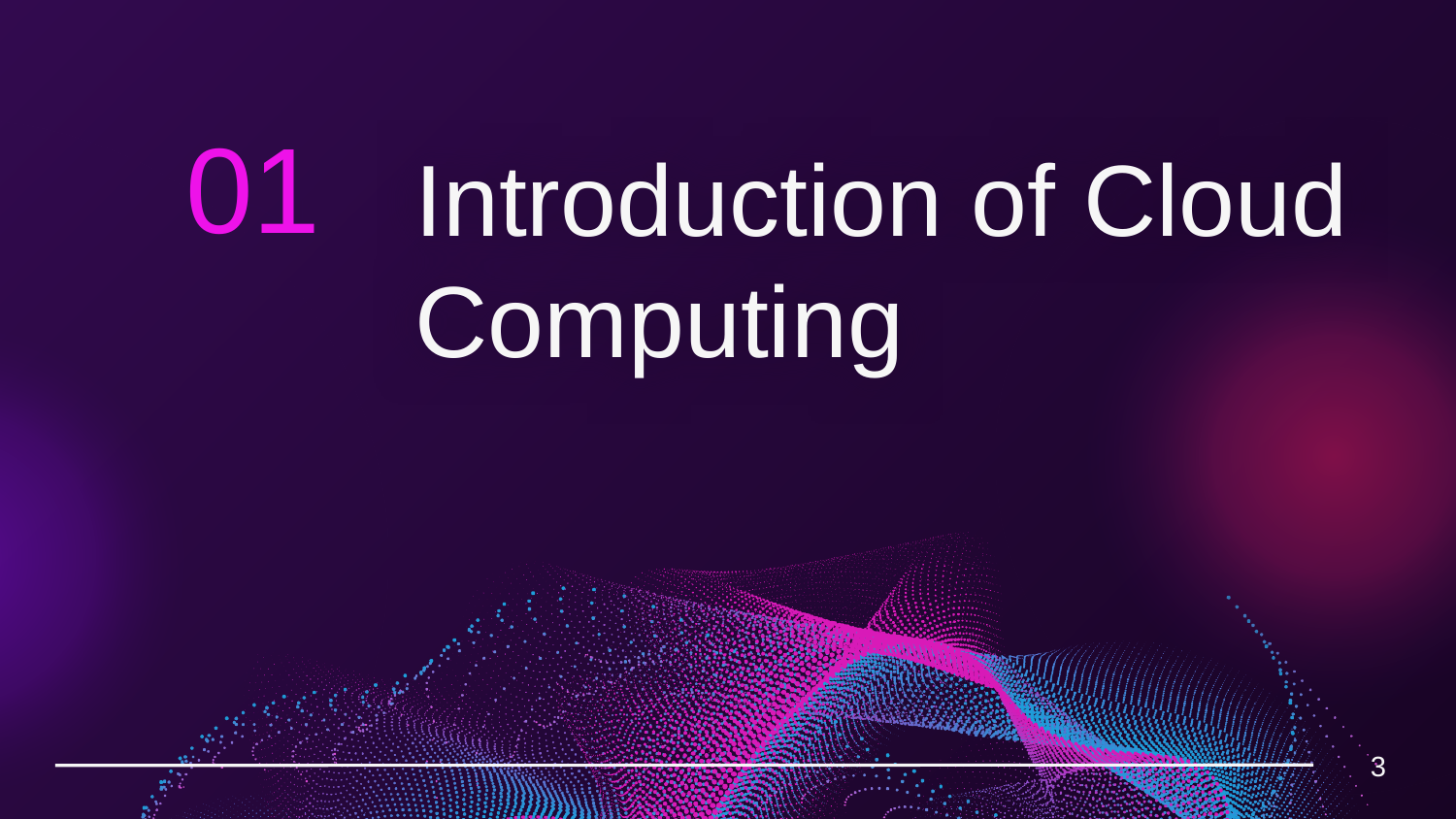

# Introduction of Cloud Computing
01
3